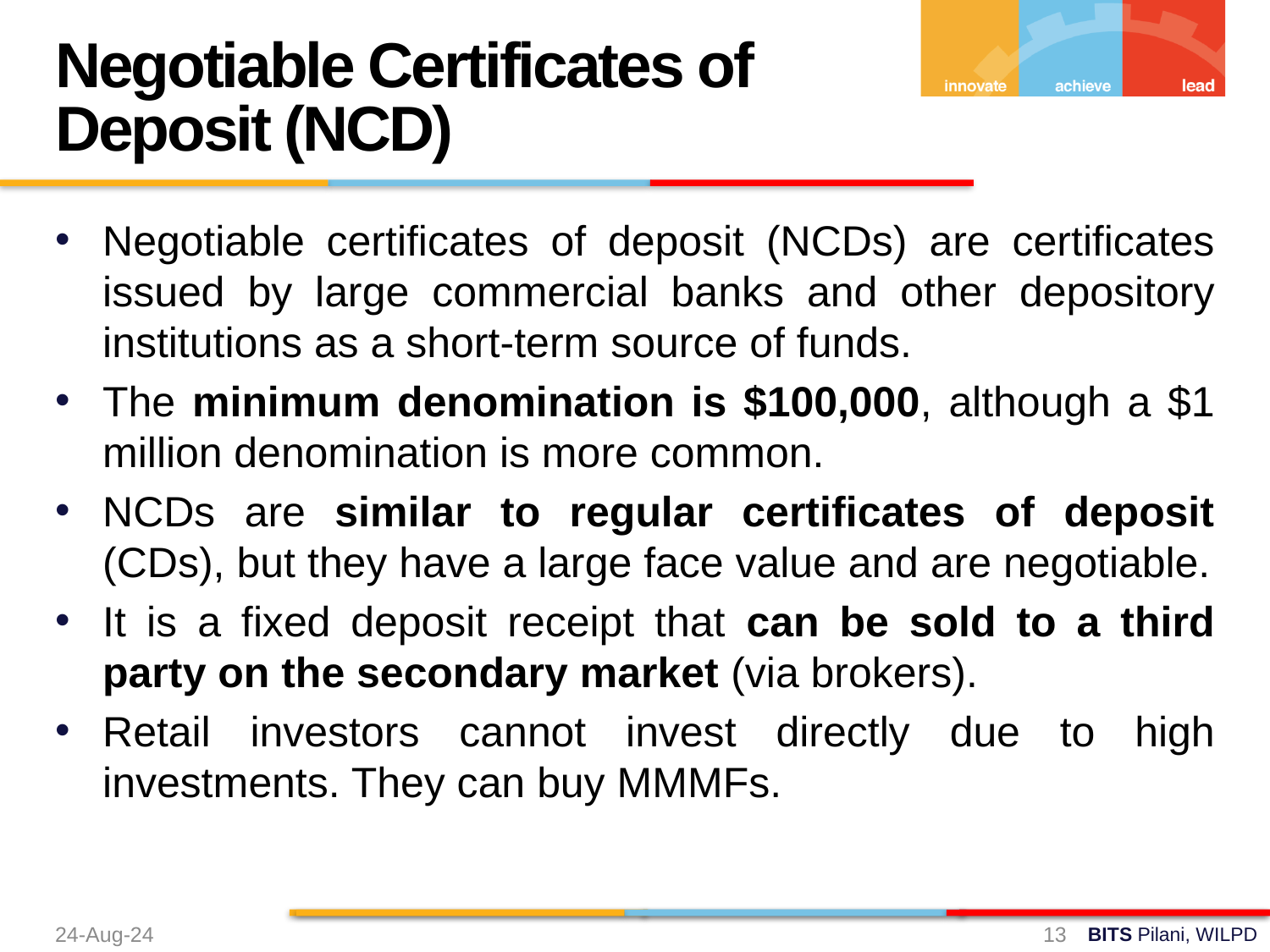

Negotiable Certificates of Deposit (NCD)
Negotiable certificates of deposit (NCDs) are certificates issued by large commercial banks and other depository institutions as a short-term source of funds.
The minimum denomination is $100,000, although a $1 million denomination is more common.
NCDs are similar to regular certificates of deposit (CDs), but they have a large face value and are negotiable.
It is a fixed deposit receipt that can be sold to a third party on the secondary market (via brokers).
Retail investors cannot invest directly due to high investments. They can buy MMMFs.

24-Aug-24
13